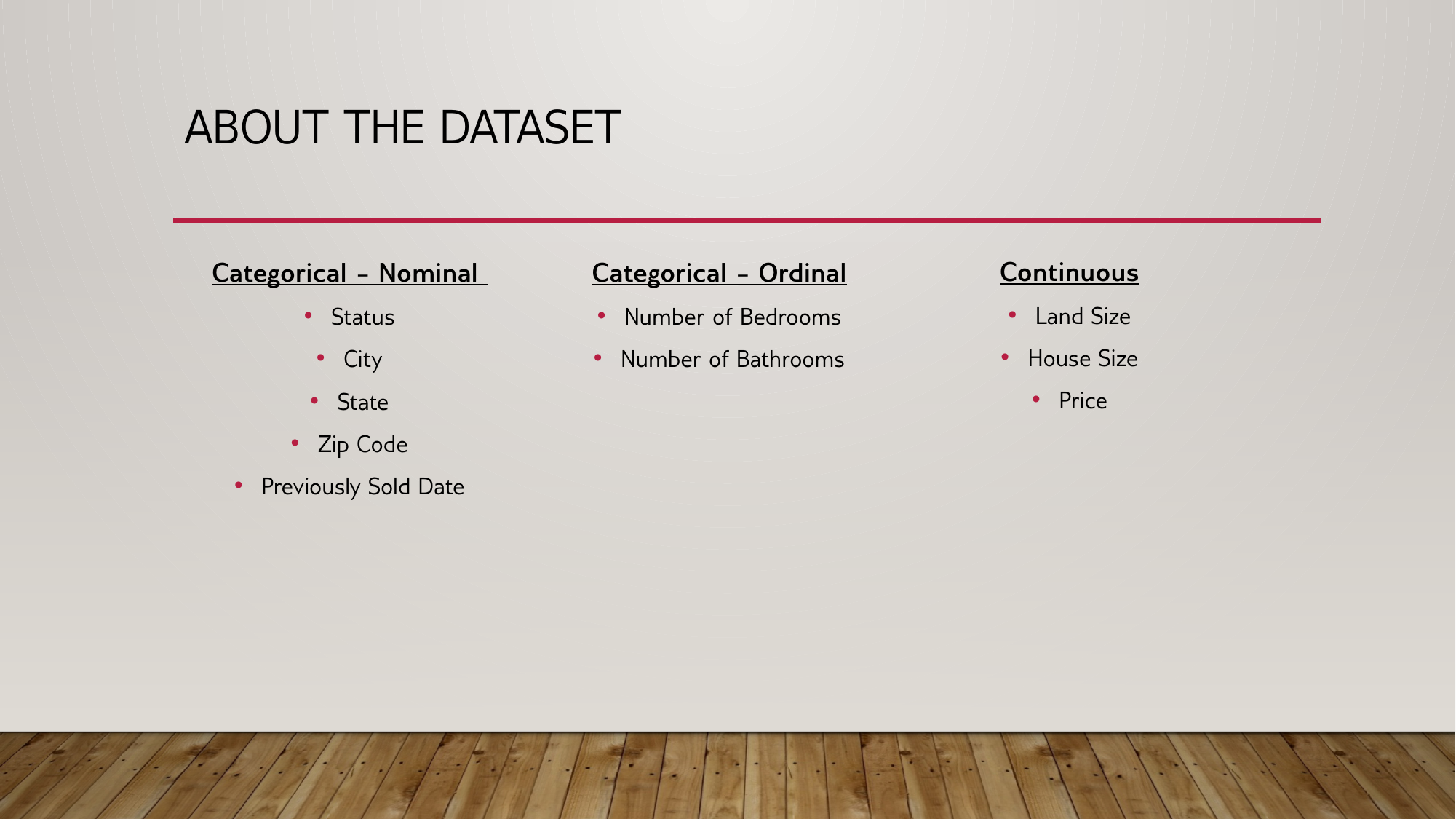

# About the dataset
Continuous
Land Size
House Size
Price

Categorical – Nominal
Status
City
State
Zip Code
Previously Sold Date
Categorical – Ordinal
Number of Bedrooms
Number of Bathrooms